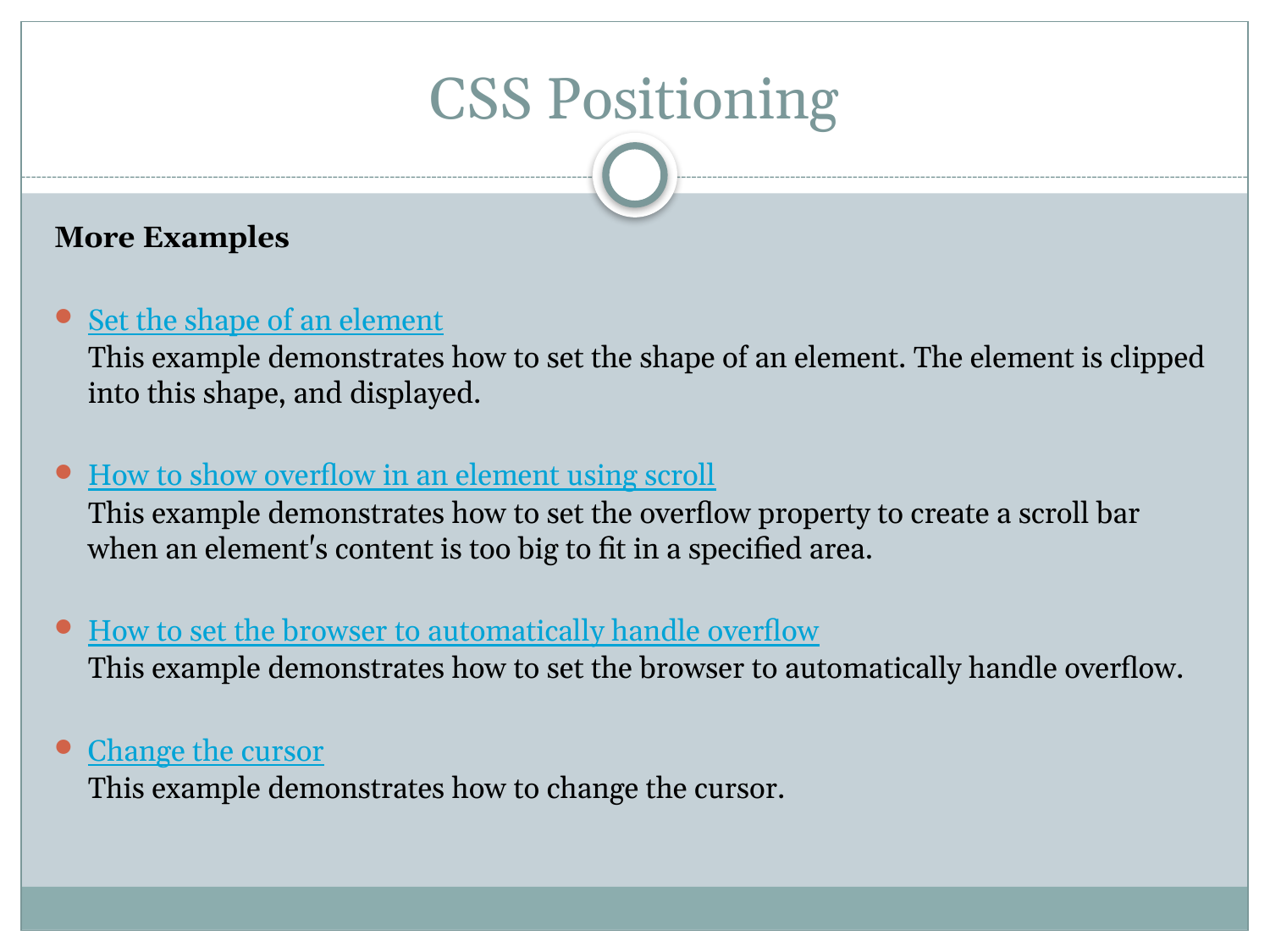

# CSS Positioning
More Examples

Set the shape of an element
This example demonstrates how to set the shape of an element. The element is clipped into this shape, and displayed.

How to show overflow in an element using scroll
This example demonstrates how to set the overflow property to create a scroll bar when an element's content is too big to fit in a specified area.

How to set the browser to automatically handle overflow
This example demonstrates how to set the browser to automatically handle overflow.

Change the cursor
This example demonstrates how to change the cursor.